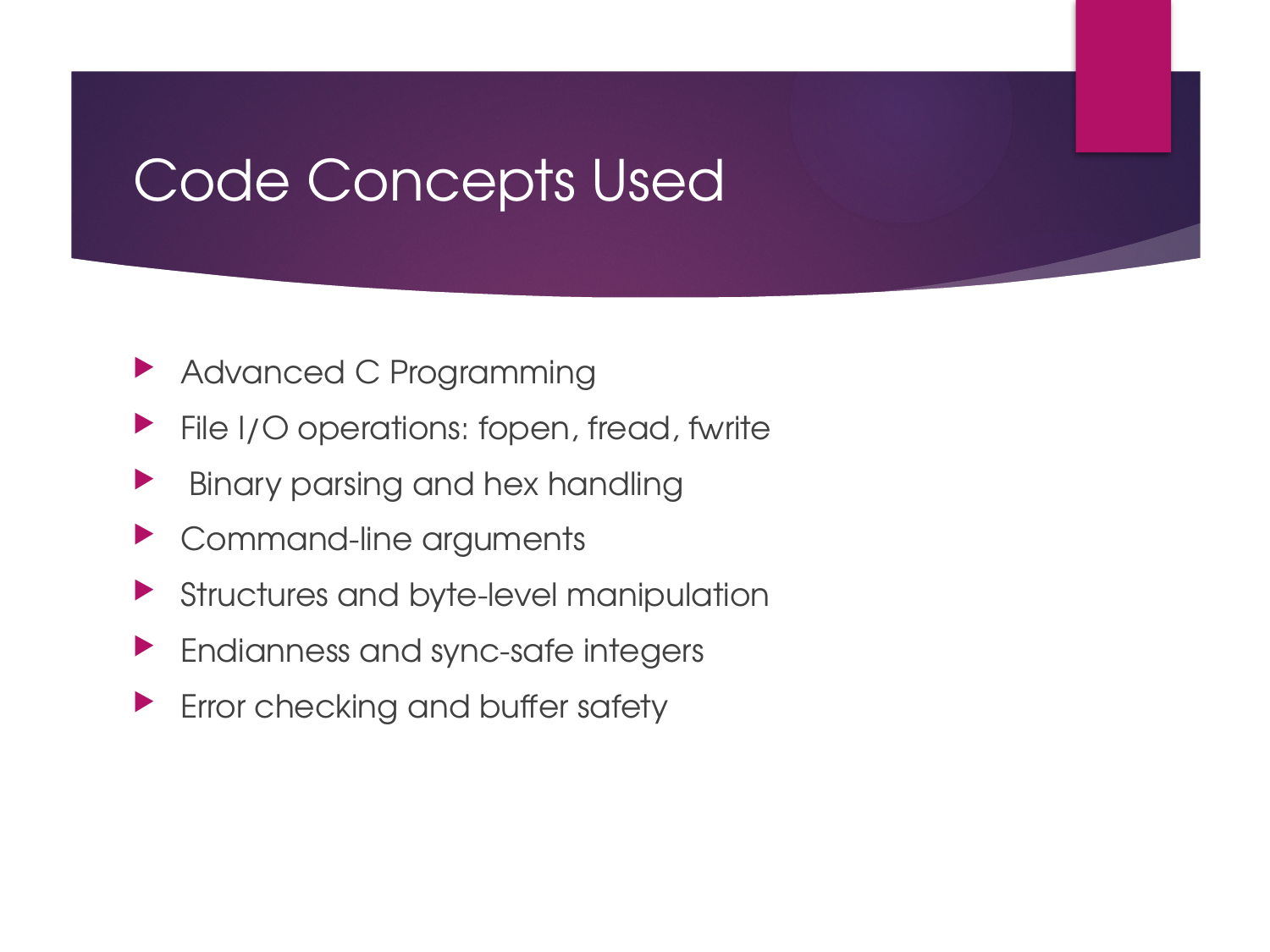

# Code Concepts Used
Advanced C Programming
File I/O operations: fopen, fread, fwrite
 Binary parsing and hex handling
Command-line arguments
Structures and byte-level manipulation
Endianness and sync-safe integers
Error checking and buffer safety